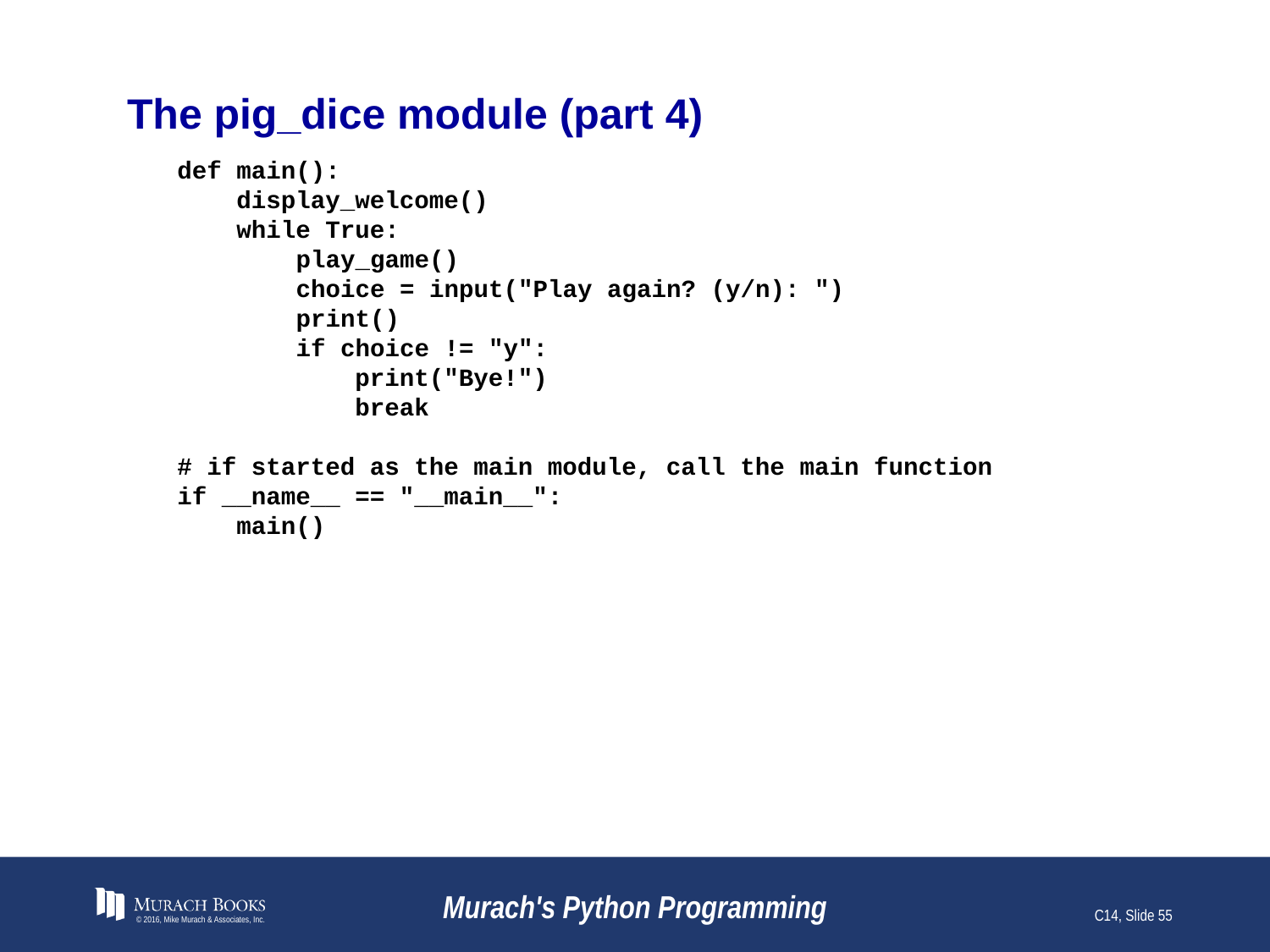

# The pig_dice module (part 4)
def main():
    display_welcome()
    while True:
        play_game()
        choice = input("Play again? (y/n): ")
        print()
        if choice != "y":
            print("Bye!")
            break

# if started as the main module, call the main function
if __name__ == "__main__":
    main()

© 2016, Mike Murach & Associates, Inc.
Murach's Python Programming

C14, Slide 55